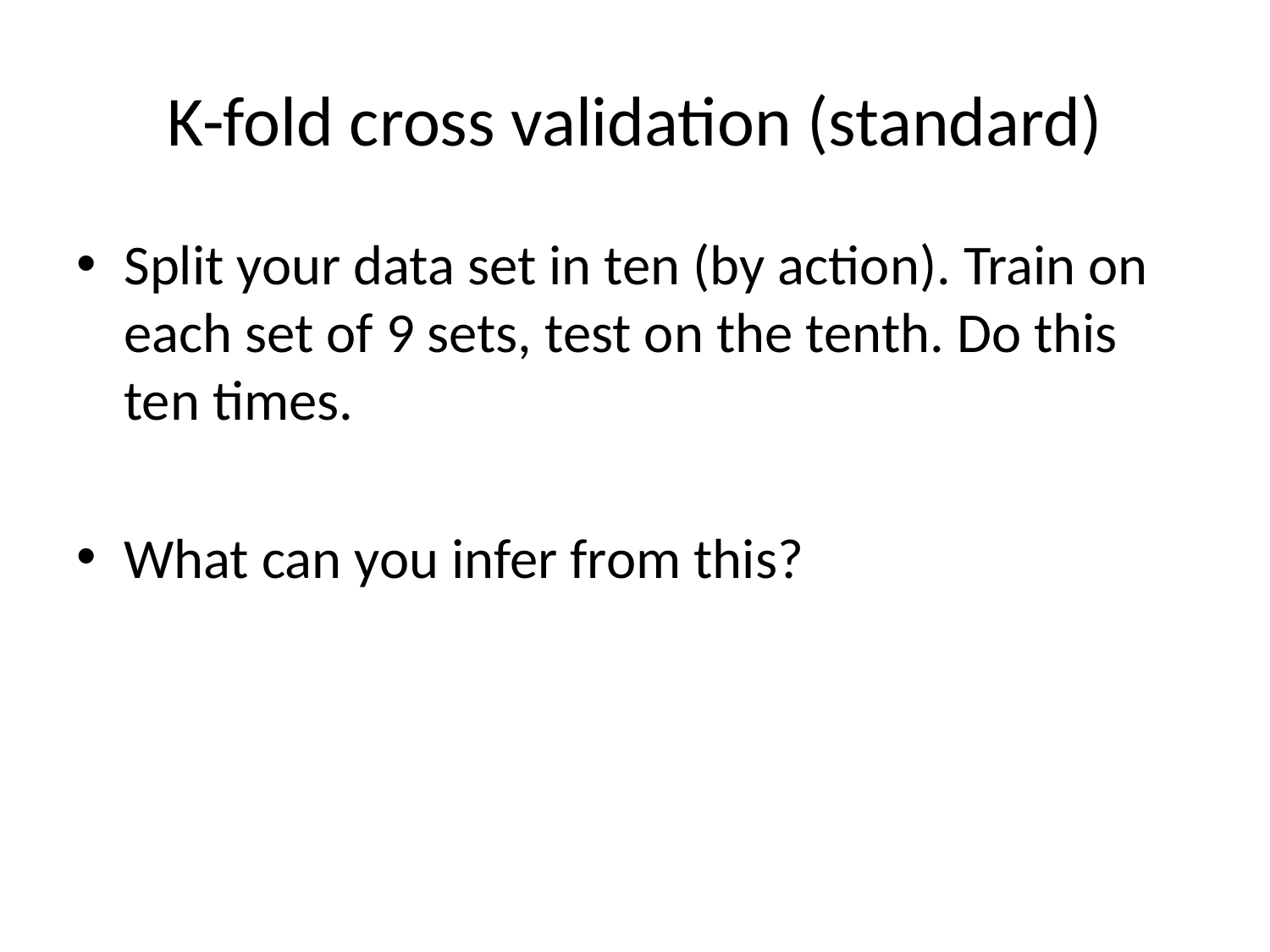

# K-fold cross validation (standard)
Split your data set in ten (by action). Train on each set of 9 sets, test on the tenth. Do this ten times.

What can you infer from this?